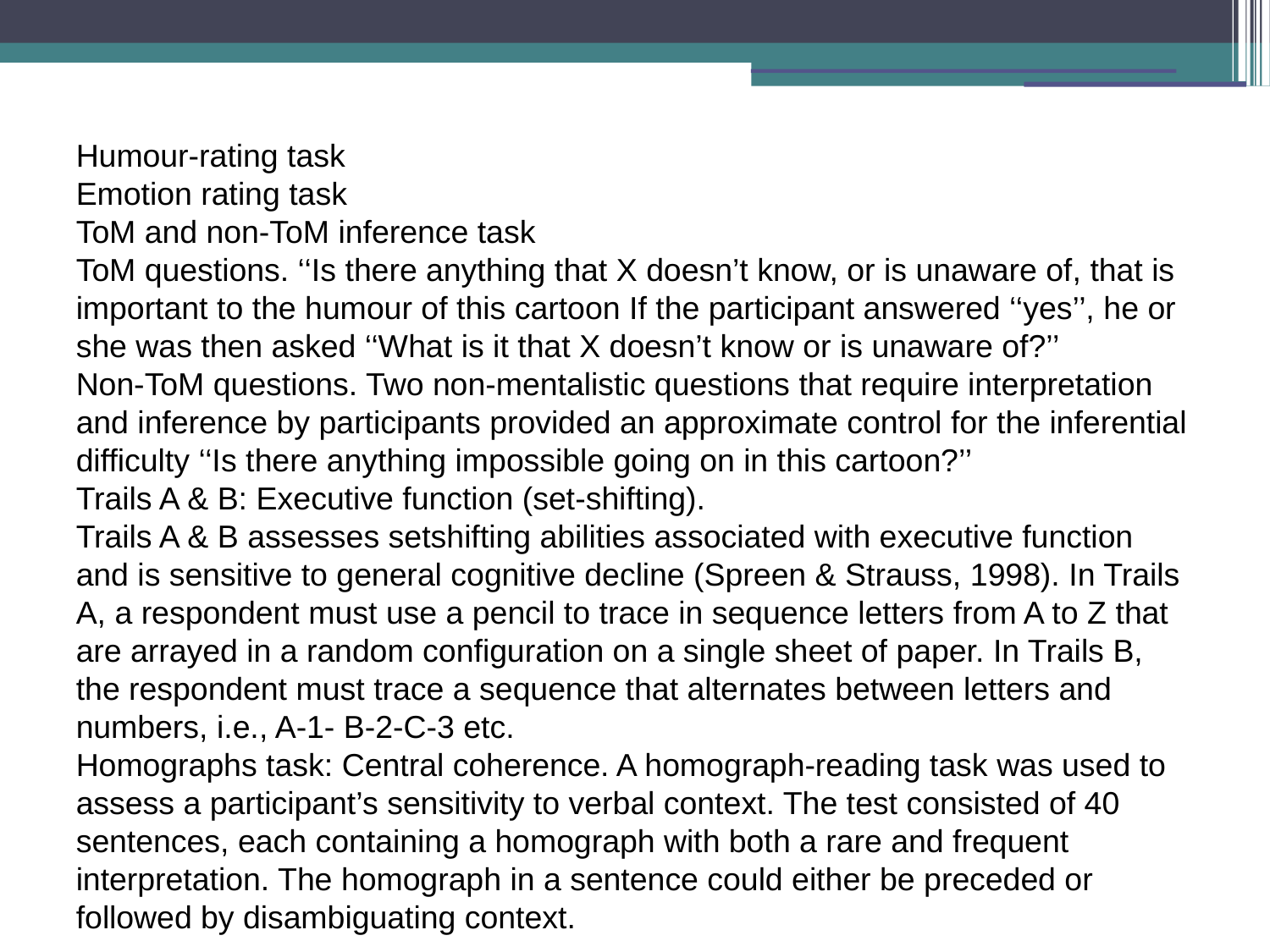

Humour-rating task
Emotion rating task
ToM and non-ToM inference task
ToM questions. ‘‘Is there anything that X doesn’t know, or is unaware of, that is important to the humour of this cartoon If the participant answered ‘‘yes’’, he or she was then asked ‘‘What is it that X doesn’t know or is unaware of?’’
Non-ToM questions. Two non-mentalistic questions that require interpretation and inference by participants provided an approximate control for the inferential difficulty ‘‘Is there anything impossible going on in this cartoon?’’
Trails A & B: Executive function (set-shifting).
Trails A & B assesses setshifting abilities associated with executive function and is sensitive to general cognitive decline (Spreen & Strauss, 1998). In Trails A, a respondent must use a pencil to trace in sequence letters from A to Z that are arrayed in a random configuration on a single sheet of paper. In Trails B, the respondent must trace a sequence that alternates between letters and numbers, i.e., A-1- B-2-C-3 etc.
Homographs task: Central coherence. A homograph-reading task was used to assess a participant’s sensitivity to verbal context. The test consisted of 40 sentences, each containing a homograph with both a rare and frequent interpretation. The homograph in a sentence could either be preceded or followed by disambiguating context.